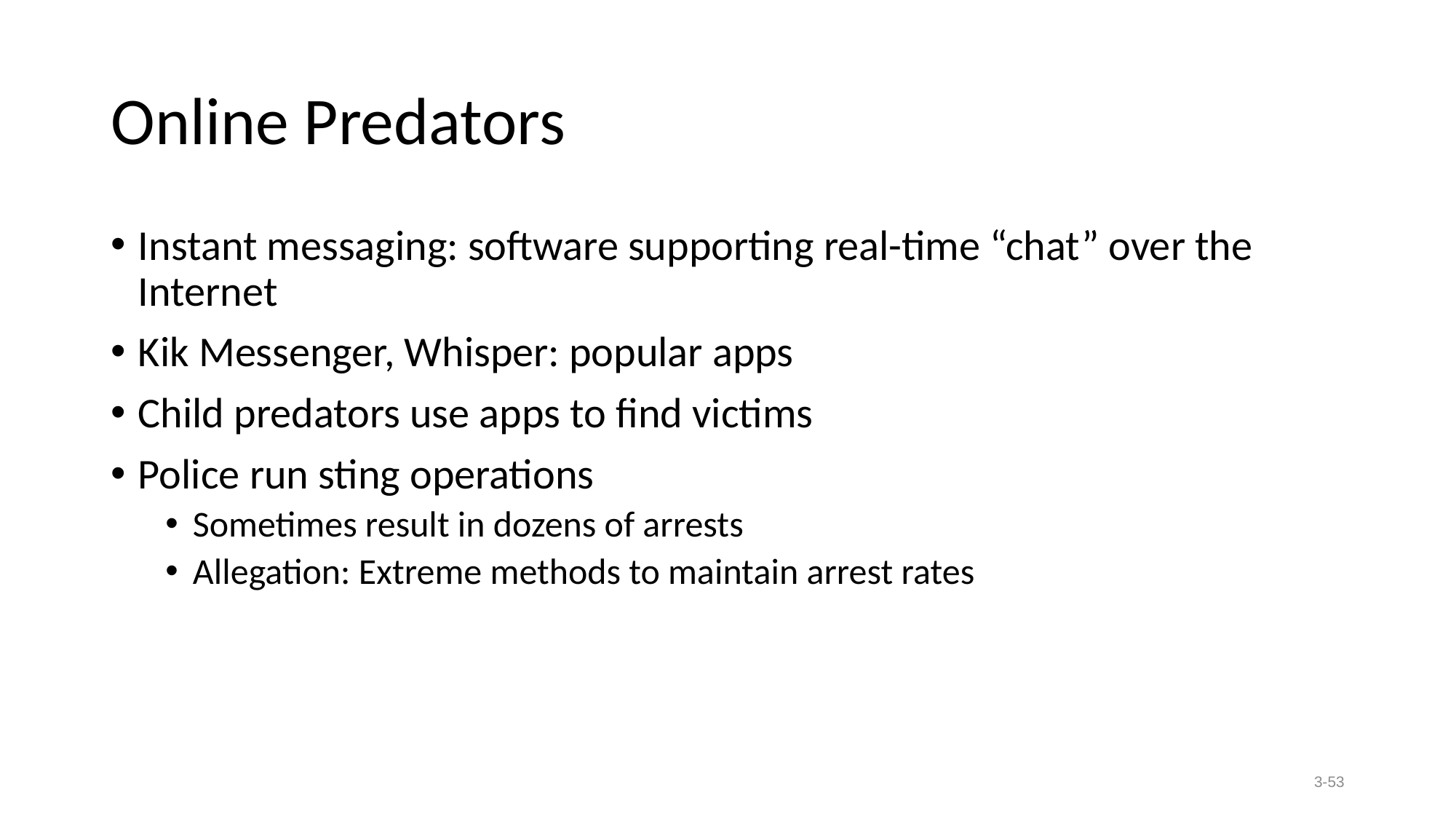

# Online Predators
Instant messaging: software supporting real-time “chat” over the Internet
Kik Messenger, Whisper: popular apps
Child predators use apps to find victims
Police run sting operations
Sometimes result in dozens of arrests
Allegation: Extreme methods to maintain arrest rates

3-53